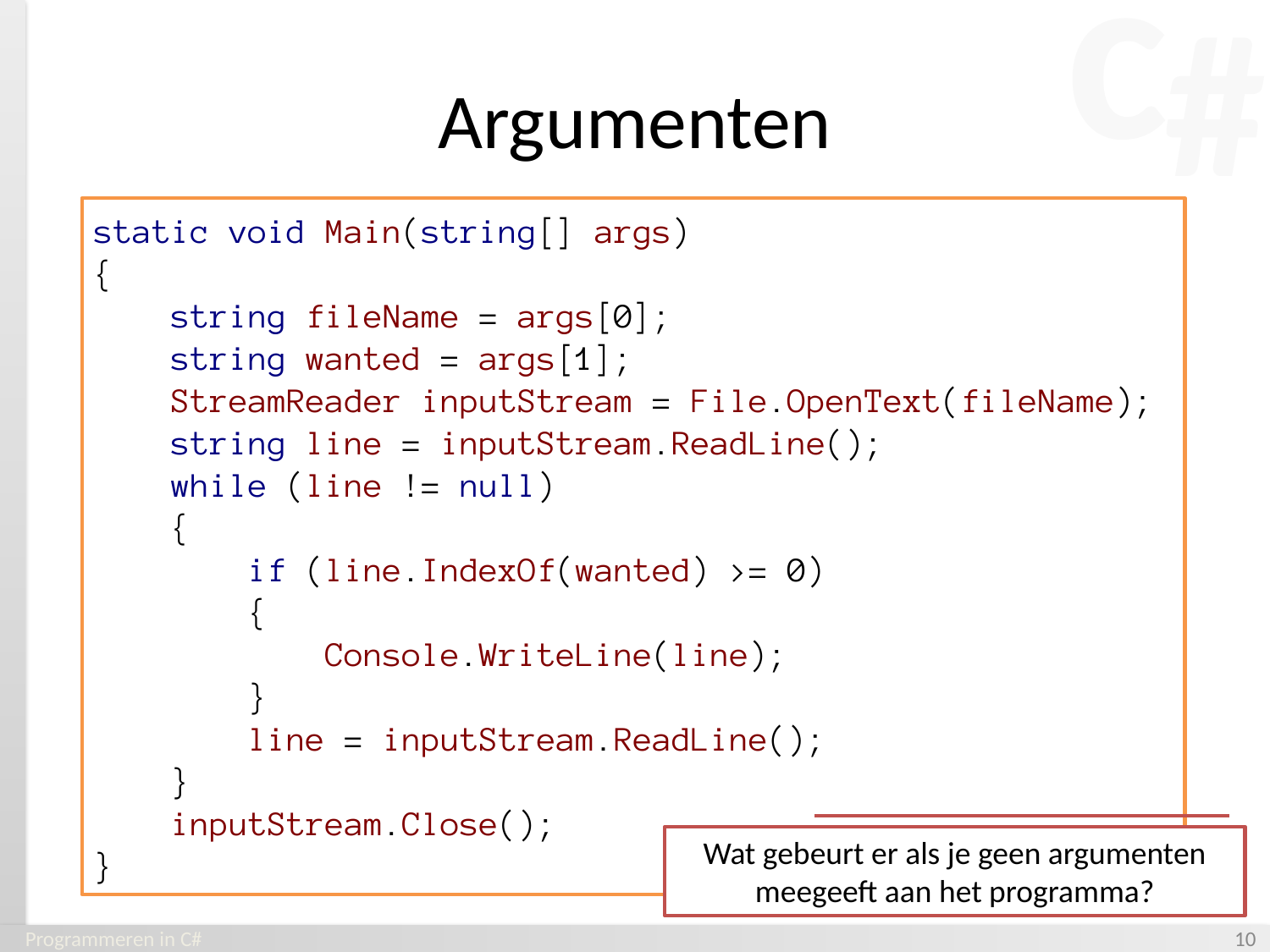

# Argumenten
static void Main(string[] args)
{
    string fileName = args[0];
    string wanted = args[1];
    StreamReader inputStream = File.OpenText(fileName);
    string line = inputStream.ReadLine();
    while (line != null)
    {
        if (line.IndexOf(wanted) >= 0)
        {
            Console.WriteLine(line);
        }
        line = inputStream.ReadLine();
    }
    inputStream.Close();
}
Wat gebeurt er als je geen argumenten meegeeft aan het programma?
Programmeren in C#
10